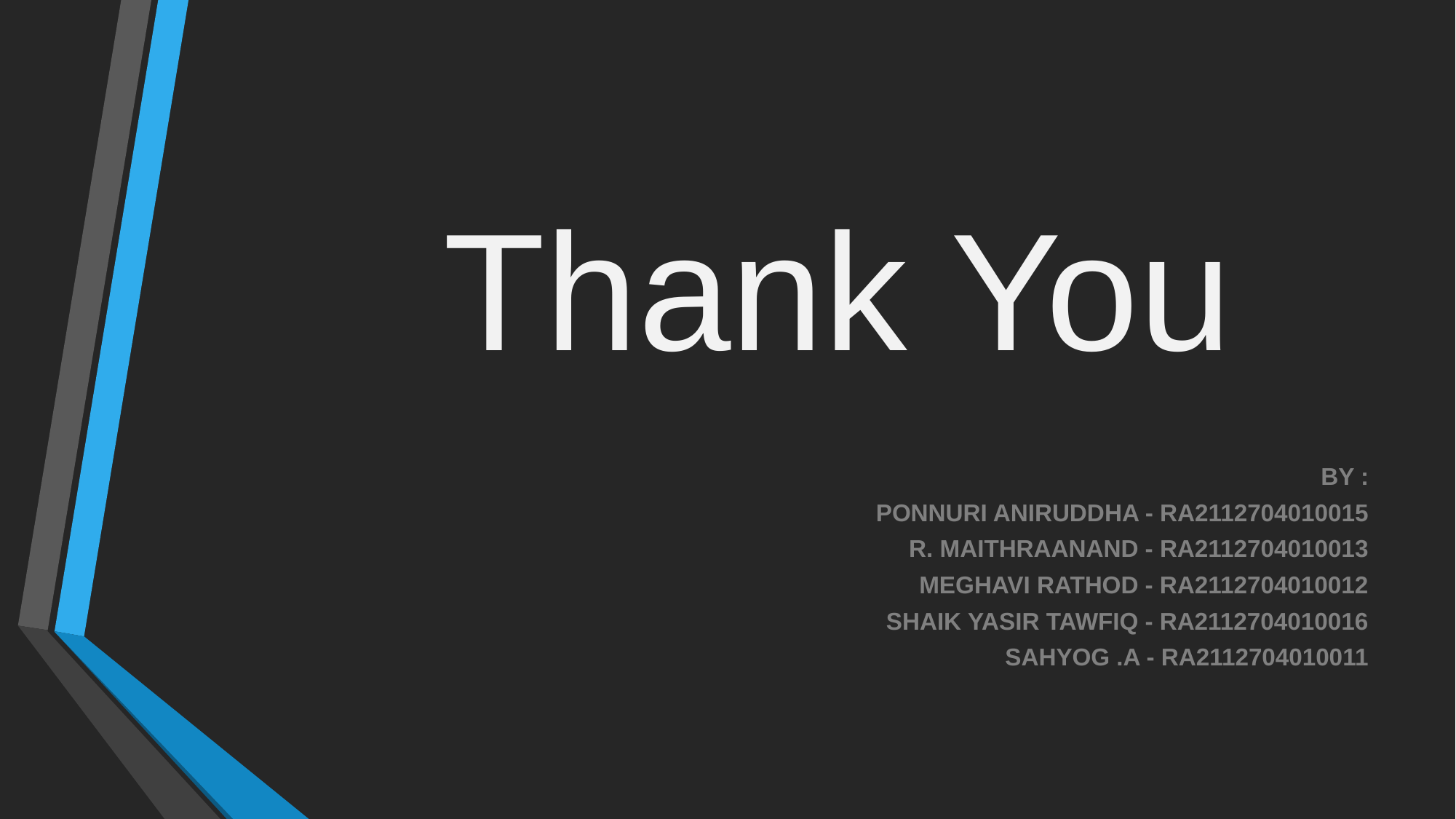

# Thank You
BY :
PONNURI ANIRUDDHA - RA2112704010015
R. MAITHRAANAND - RA2112704010013
MEGHAVI RATHOD - RA2112704010012
SHAIK YASIR TAWFIQ - RA2112704010016
SAHYOG .A - RA2112704010011